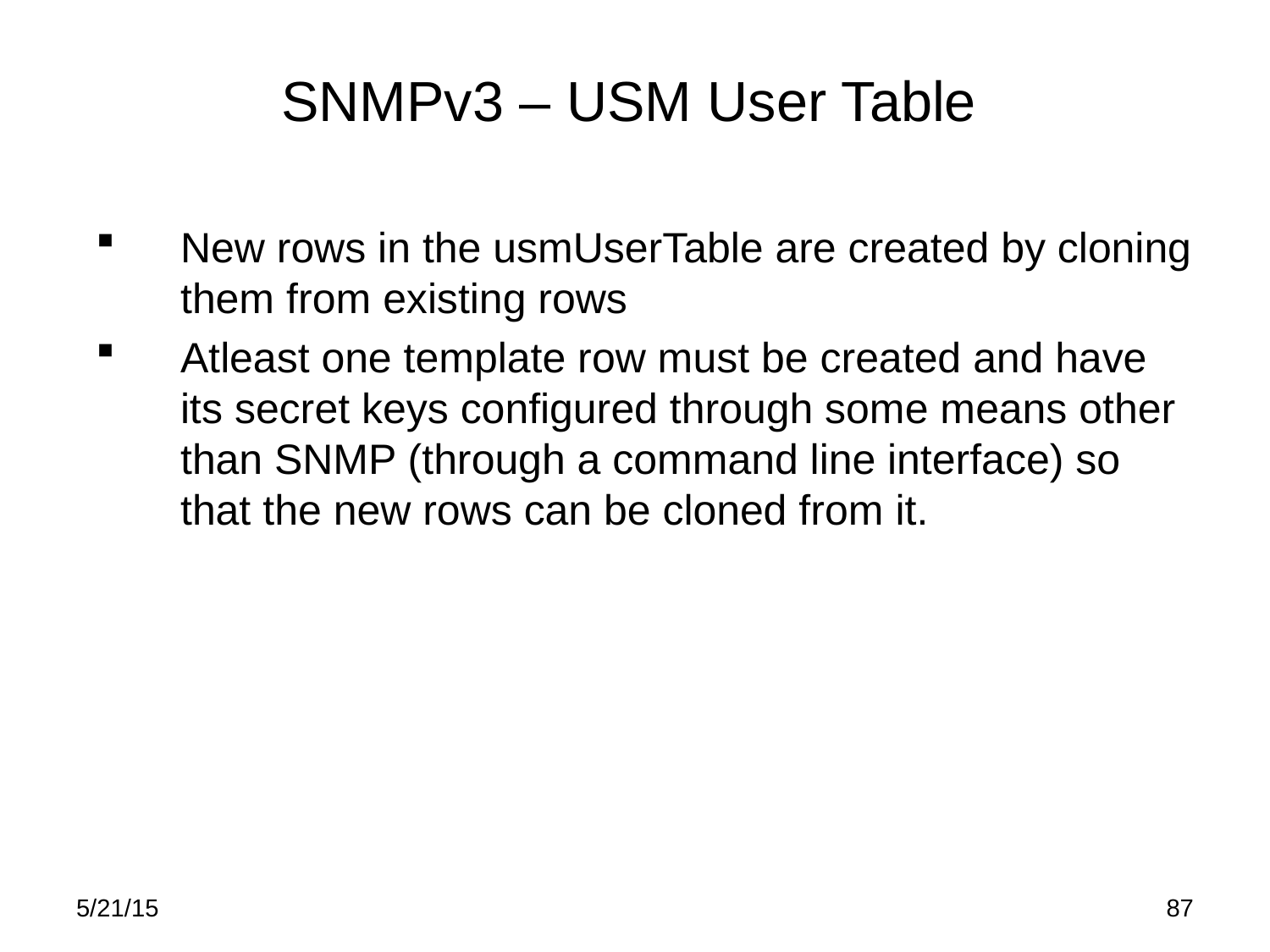

# SNMPv3 – USM User Table
New rows in the usmUserTable are created by cloning them from existing rows
Atleast one template row must be created and have its secret keys configured through some means other than SNMP (through a command line interface) so that the new rows can be cloned from it.

5/21/15
87